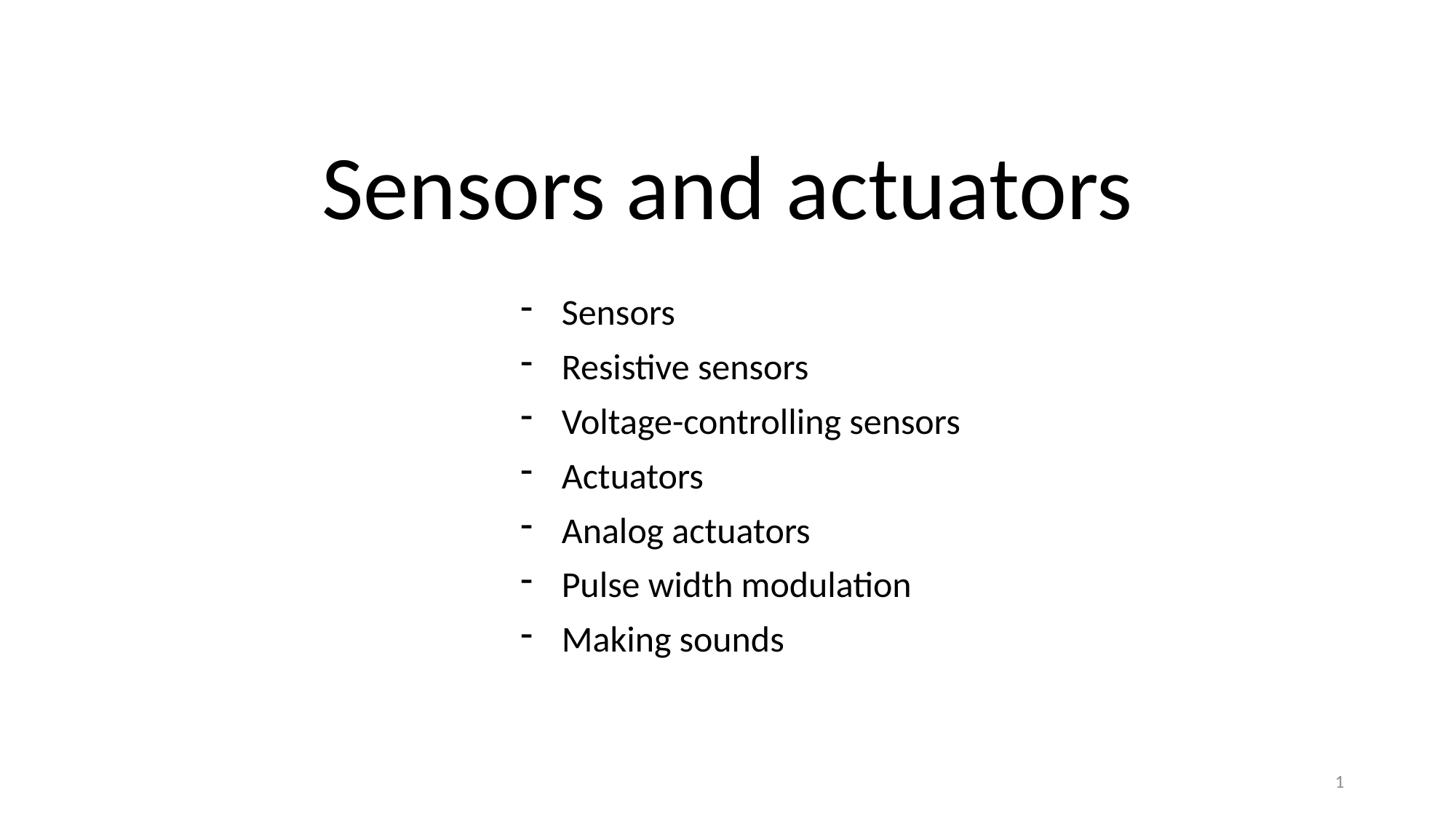

# Sensors and actuators
Sensors
Resistive sensors
Voltage-controlling sensors
Actuators
Analog actuators
Pulse width modulation
Making sounds

1